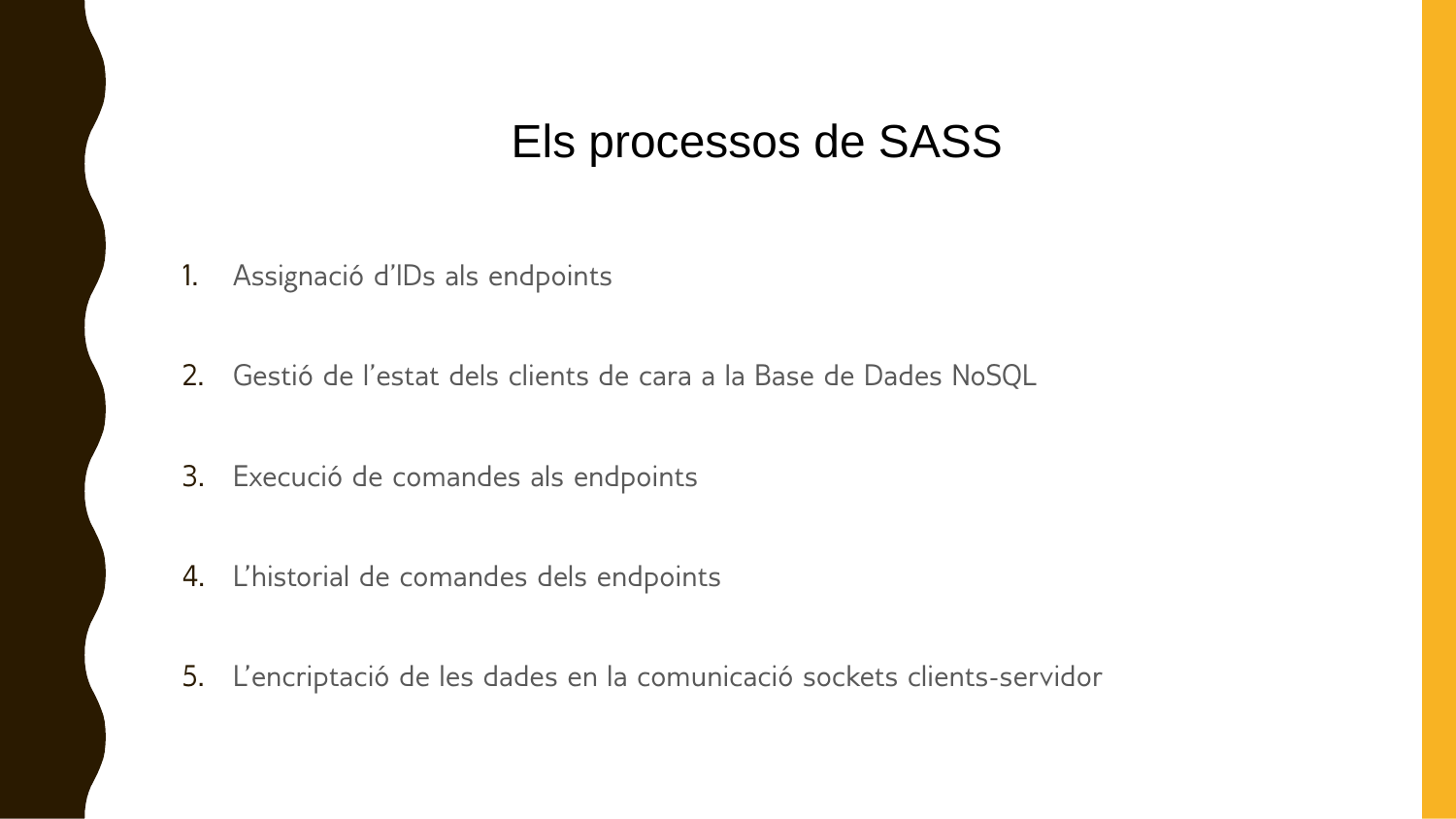

# Els processos de SASS
Assignació d’IDs als endpoints

Gestió de l’estat dels clients de cara a la Base de Dades NoSQL

Execució de comandes als endpoints

L’historial de comandes dels endpoints

L’encriptació de les dades en la comunicació sockets clients-servidor